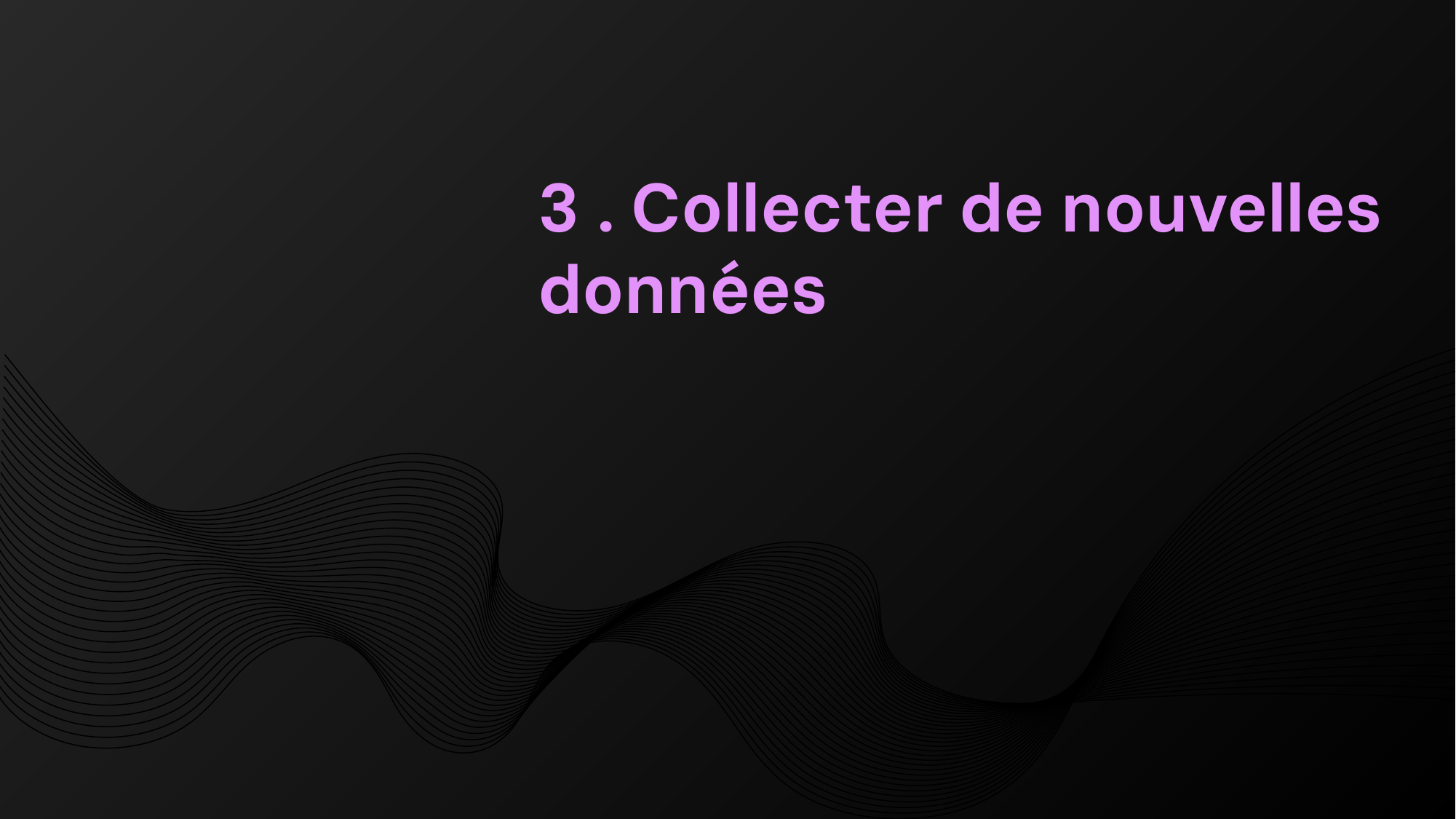

# 3 . Collecter de nouvelles données